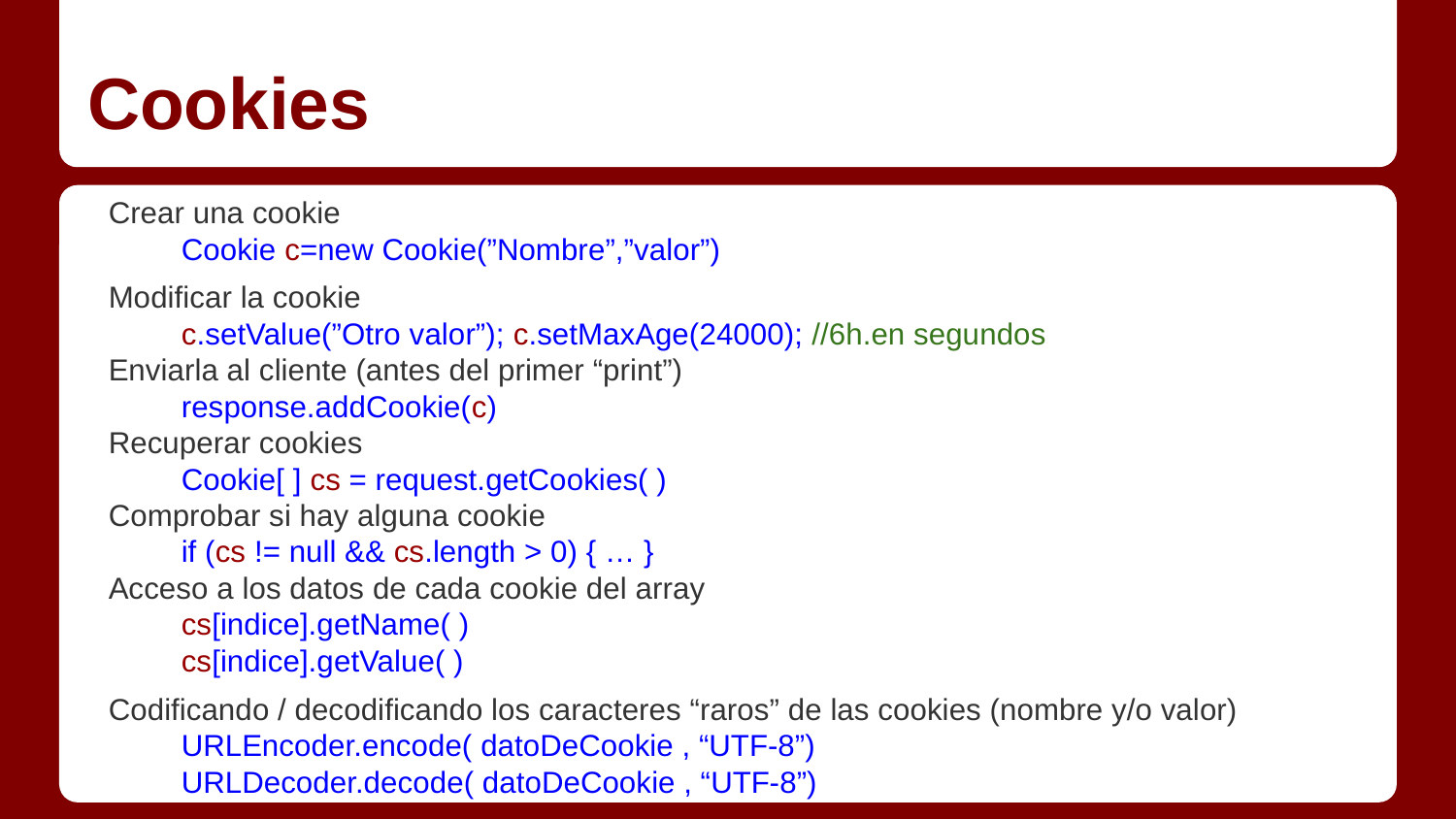

# Cookies
Crear una cookie
Cookie c=new Cookie(”Nombre”,”valor”)
Modificar la cookie
c.setValue(”Otro valor”); c.setMaxAge(24000); //6h.en segundos
Enviarla al cliente (antes del primer “print”)
response.addCookie(c)
Recuperar cookies
Cookie[ ] cs = request.getCookies( )
Comprobar si hay alguna cookie
if (cs != null && cs.length > 0) { … }
Acceso a los datos de cada cookie del array
cs[indice].getName( )
cs[indice].getValue( )
Codificando / decodificando los caracteres “raros” de las cookies (nombre y/o valor)
URLEncoder.encode( datoDeCookie , “UTF-8”)
URLDecoder.decode( datoDeCookie , “UTF-8”)